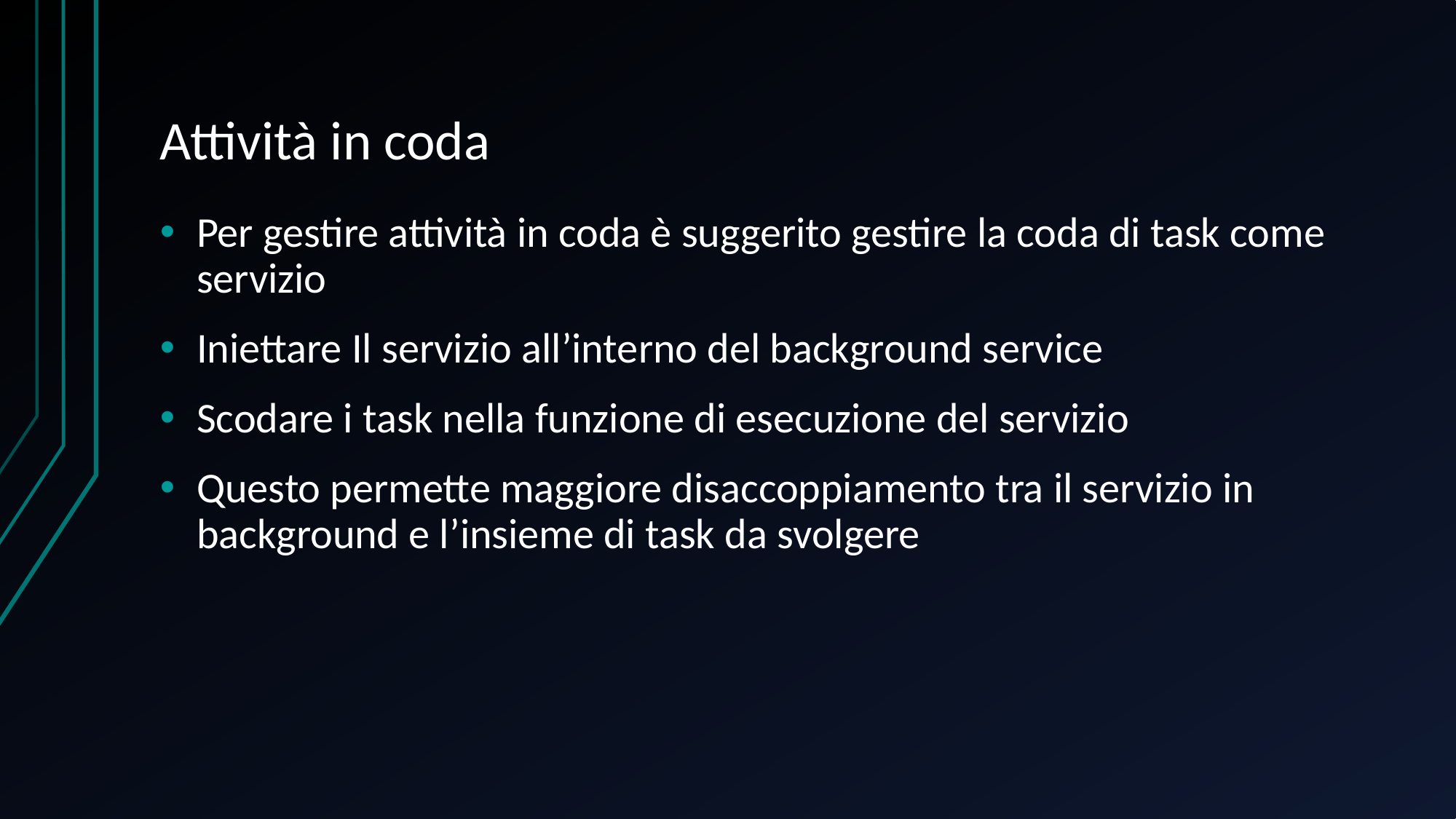

# Attività in coda
Per gestire attività in coda è suggerito gestire la coda di task come servizio
Iniettare Il servizio all’interno del background service
Scodare i task nella funzione di esecuzione del servizio
Questo permette maggiore disaccoppiamento tra il servizio in background e l’insieme di task da svolgere